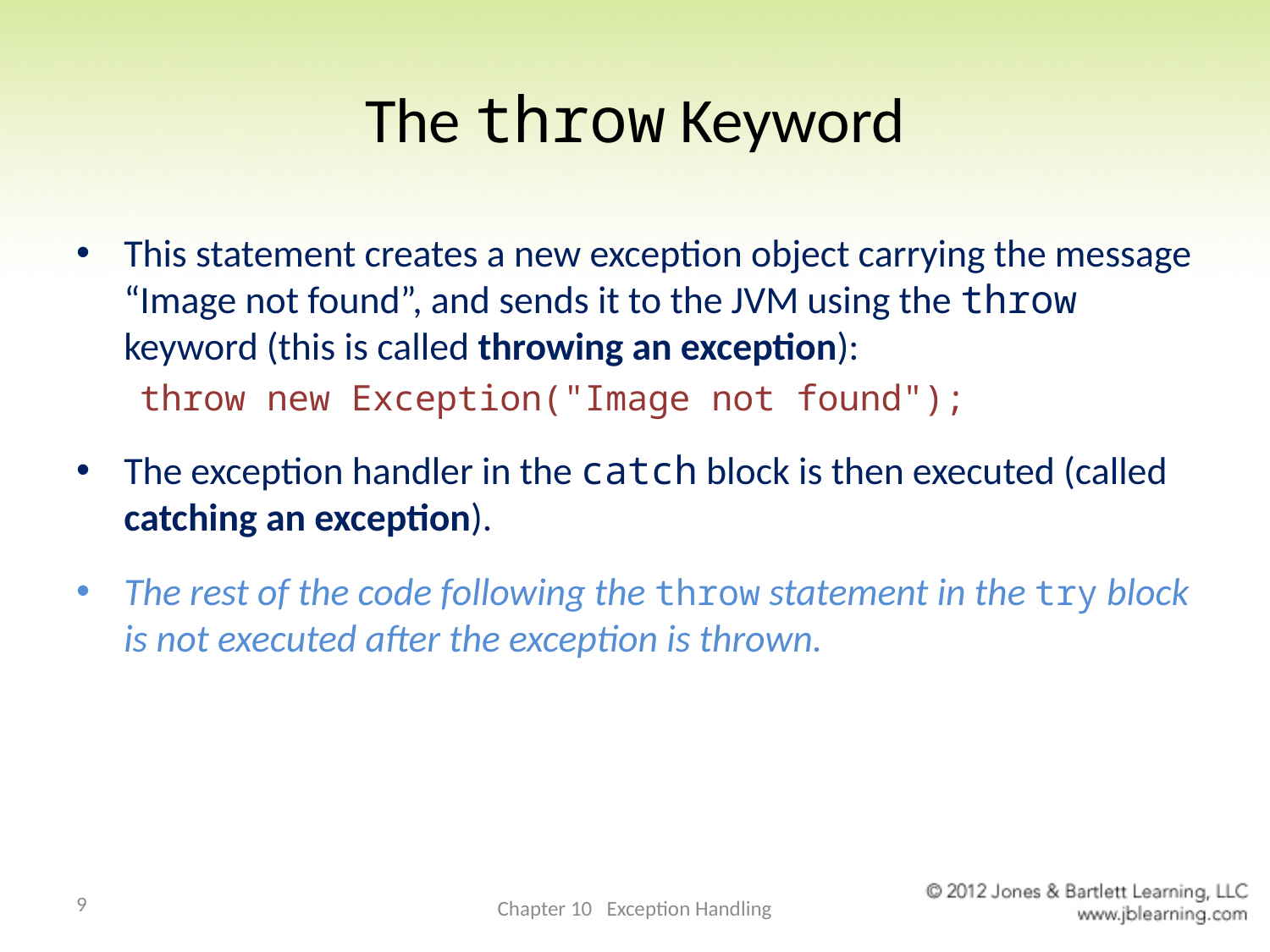

# The throw Keyword
This statement creates a new exception object carrying the message “Image not found”, and sends it to the JVM using the throw keyword (this is called throwing an exception):
throw new Exception("Image not found");
The exception handler in the catch block is then executed (called catching an exception).
The rest of the code following the throw statement in the try block is not executed after the exception is thrown.
9
Chapter 10   Exception Handling